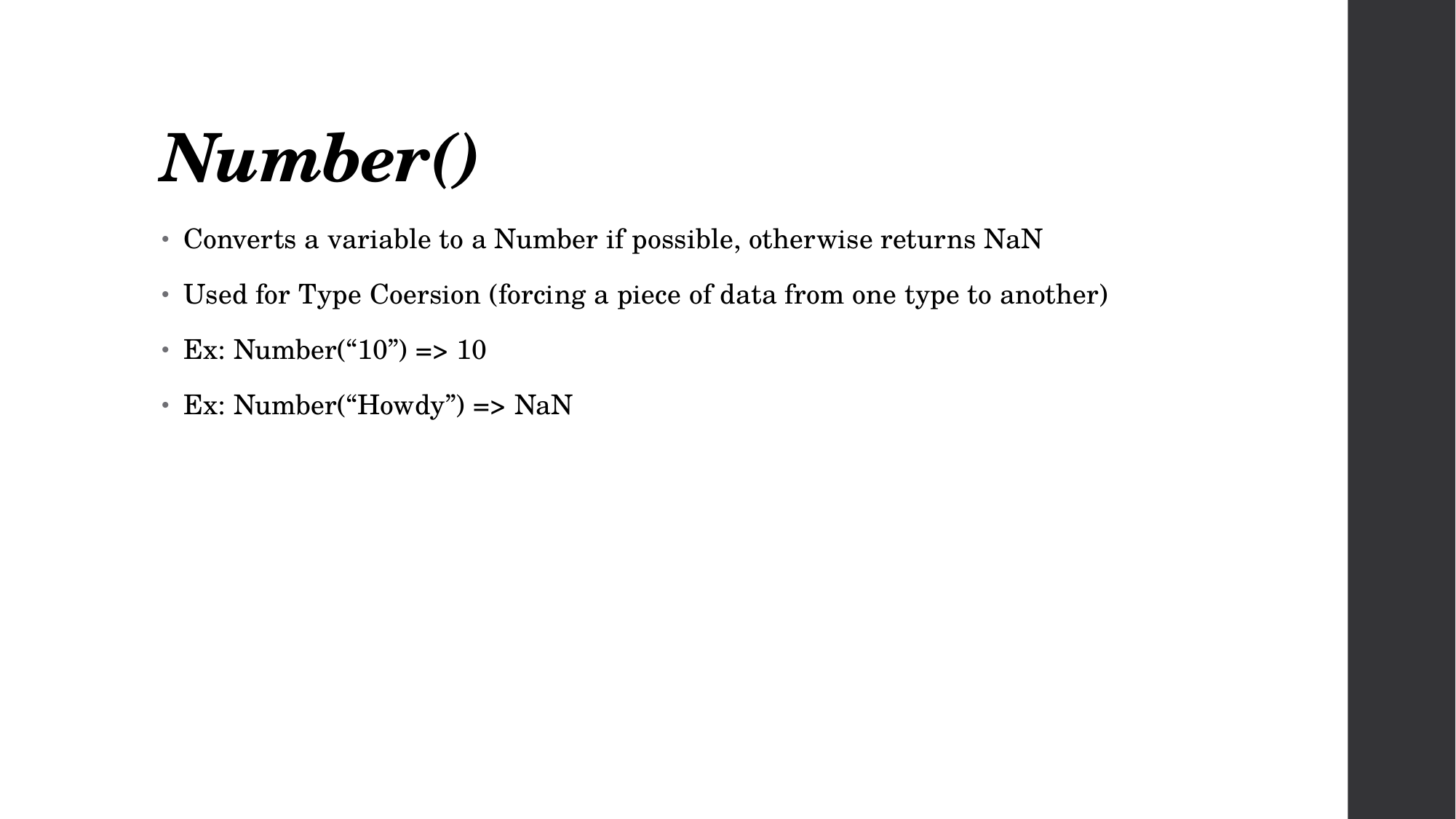

# Number()
Converts a variable to a Number if possible, otherwise returns NaN
Used for Type Coersion (forcing a piece of data from one type to another)
Ex: Number(“10”) => 10
Ex: Number(“Howdy”) => NaN